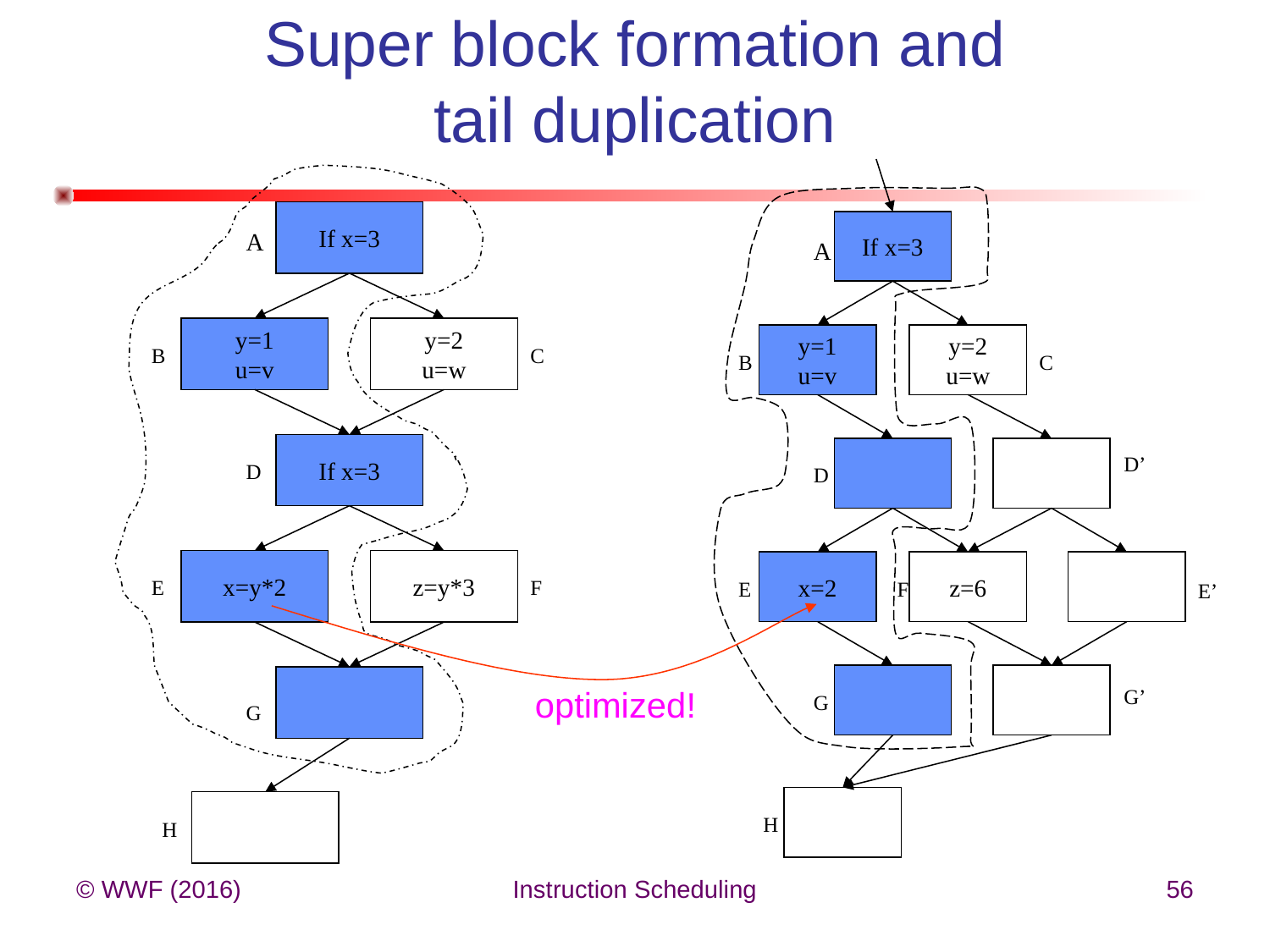

# Super block formation and tail duplication

If x=3
If x=3
A
A
y=1
u=v
y=2
u=w
y=1
u=v
y=2
u=w
B
C
B
C
If x=3

D’
D
D
x=y*2
z=y*3
x=2
z=6

E
F
E
F
E’

optimized!
G’
G
G

H
H
© WWF (2016)
Instruction Scheduling
56